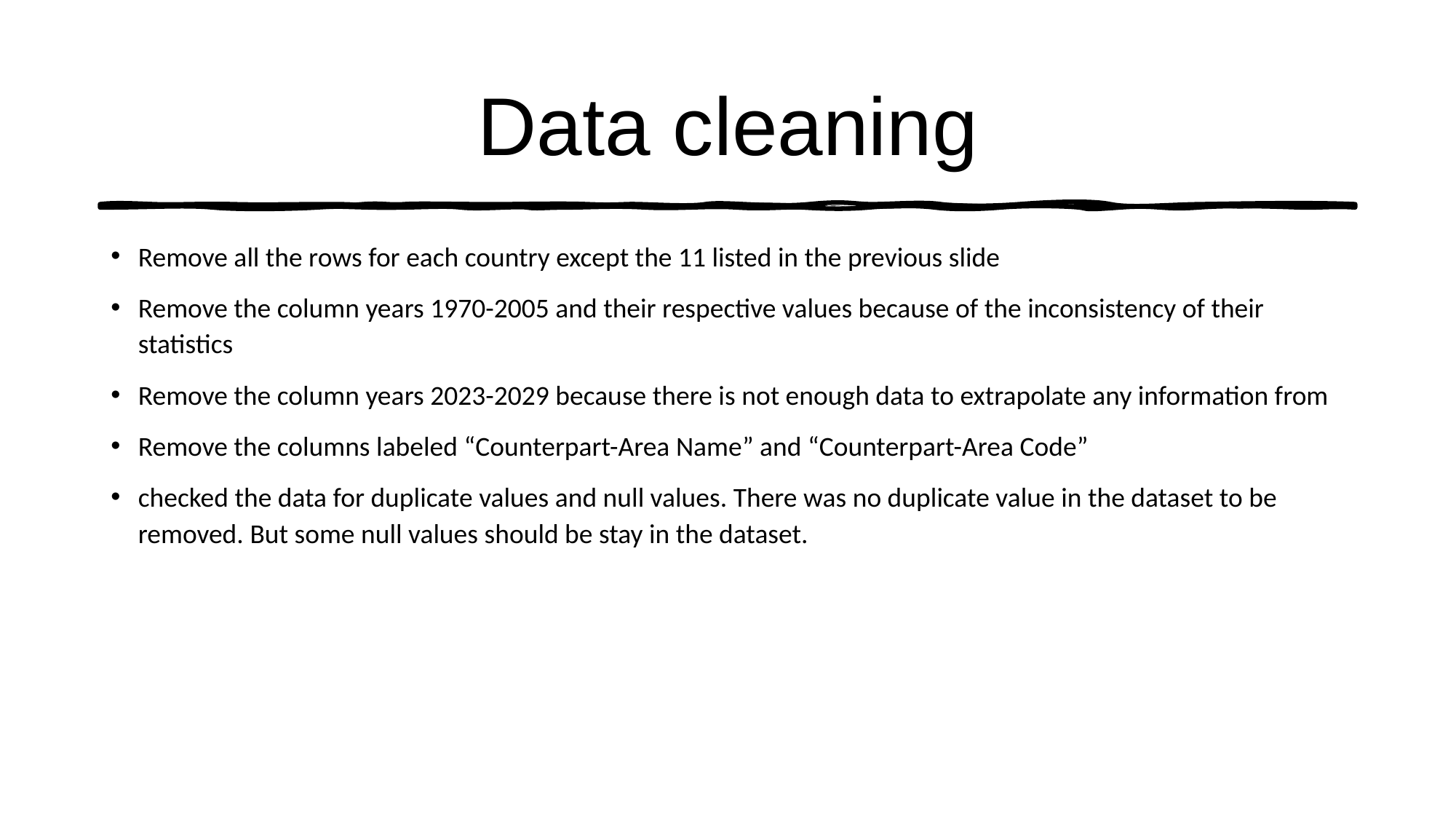

# Data cleaning
Remove all the rows for each country except the 11 listed in the previous slide
Remove the column years 1970-2005 and their respective values because of the inconsistency of their statistics
Remove the column years 2023-2029 because there is not enough data to extrapolate any information from
Remove the columns labeled “Counterpart-Area Name” and “Counterpart-Area Code”
checked the data for duplicate values and null values. There was no duplicate value in the dataset to be removed. But some null values should be stay in the dataset.